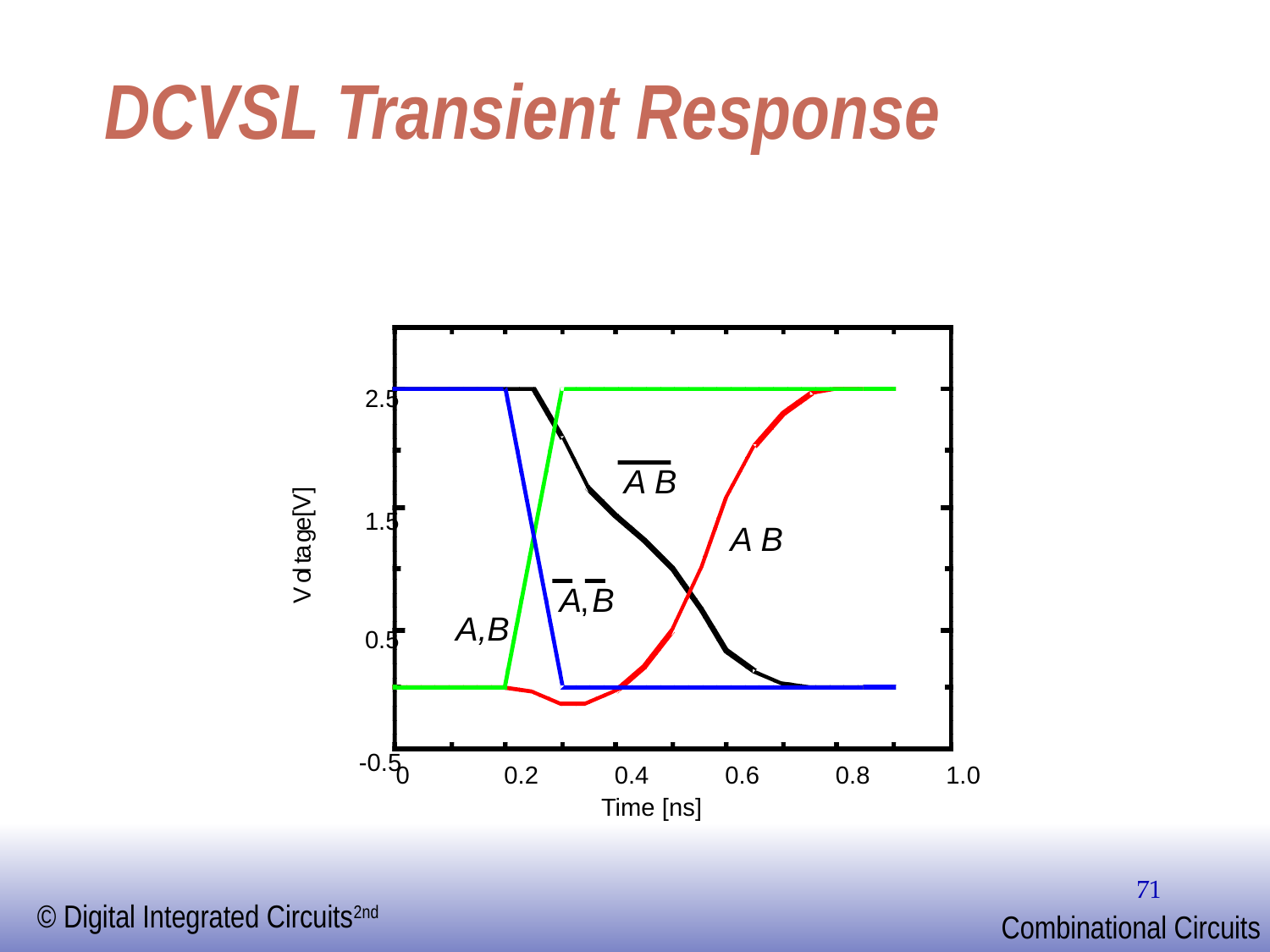

# DCVSL Transient Response

2.5

1.5

0.5

-0.5

0
0.2
0.4
0.6
0.8
1.0

A B

[V]
e
A B
g
a
t
l
o
A

,
B

V
A,B

Time [ns]
71